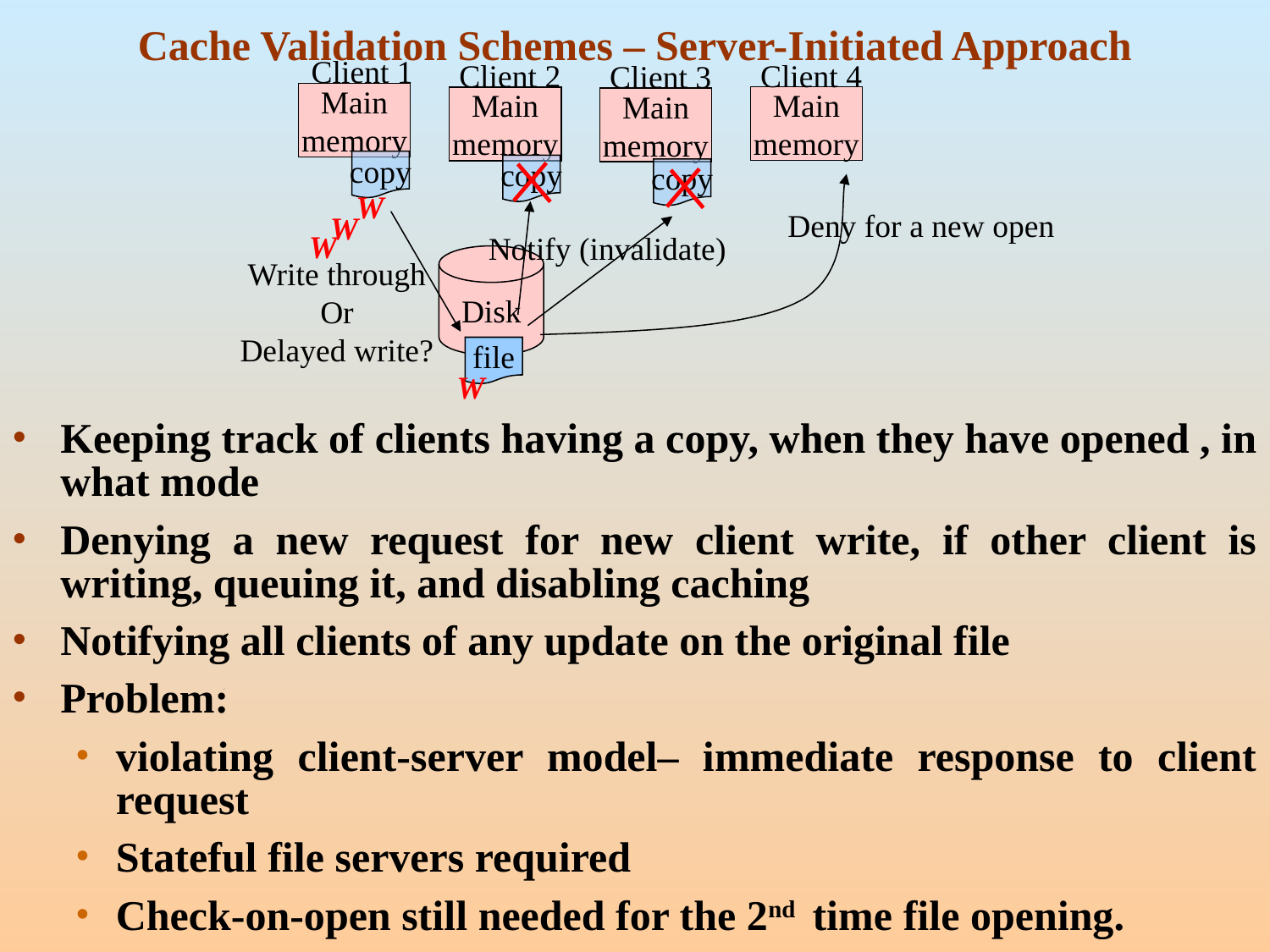

# Cache Validation Schemes – Server-Initiated Approach
Client 1
Client 4
Client 2
Client 3
Main
memory
Main
memory
Main
memory
Main
memory
copy
copy
copy

W
Deny for a new open

W

W
Notify (invalidate)
Disk
Write through
Or
Delayed write?
file
W
Keeping track of clients having a copy, when they have opened , in what mode
Denying a new request for new client write, if other client is writing, queuing it, and disabling caching
Notifying all clients of any update on the original file
Problem:
violating client-server model– immediate response to client request
Stateful file servers required
Check-on-open still needed for the 2nd  time file opening.